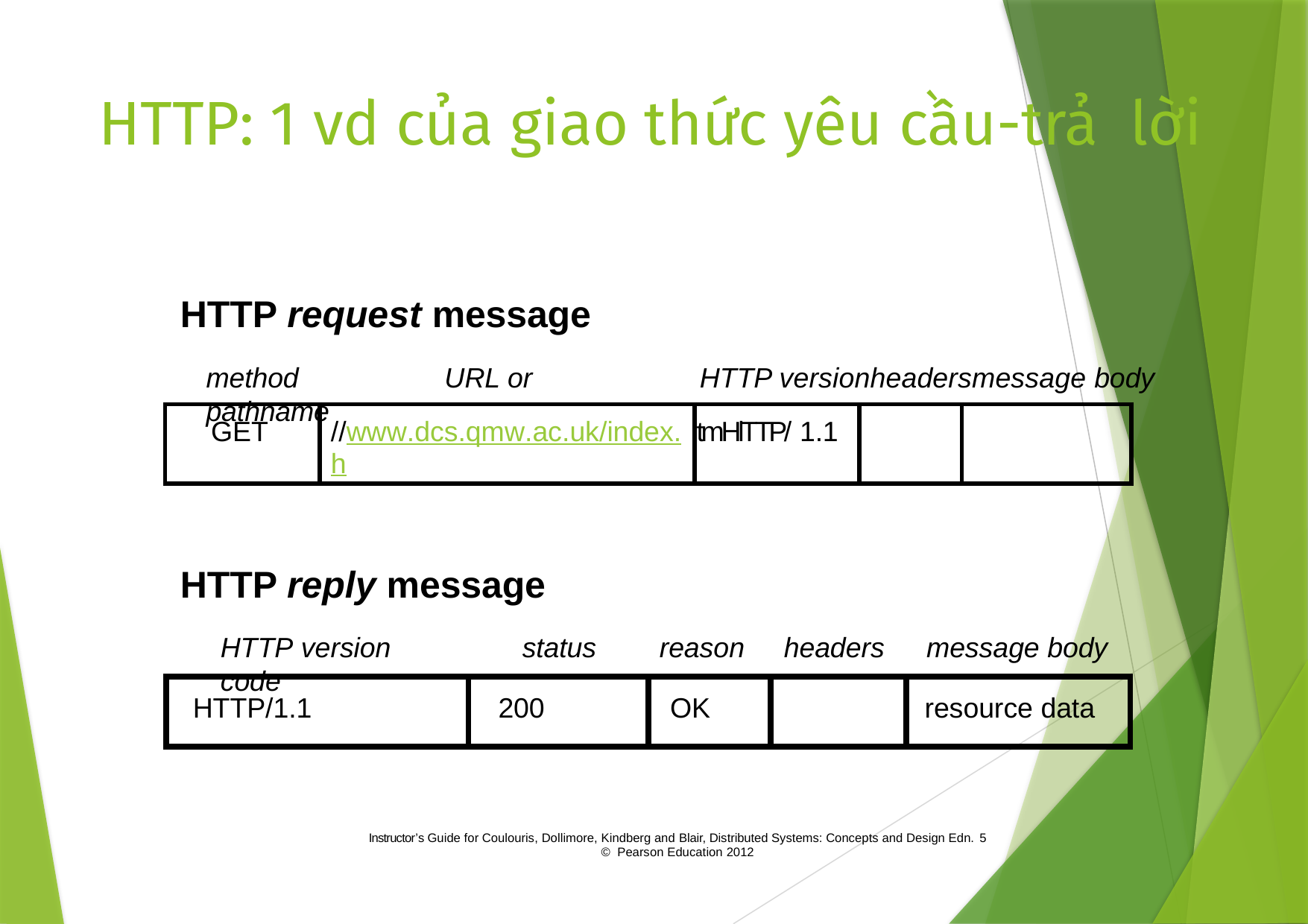

# HTTP: 1 vd của giao thức yêu cầu-trả  lời
HTTP request message
method	URL or pathname
HTTP versionheadersmessage body
| GET | //www.dcs.qmw.ac.uk/index.h | tmHlTTP/ 1.1 |  |  |
| --- | --- | --- | --- | --- |
HTTP reply message
HTTP version	status code
reason
headers
message body
| HTTP/1.1 | 200 | OK |  | resource data |
| --- | --- | --- | --- | --- |
Instructor’s Guide for Coulouris, Dollimore, Kindberg and Blair, Distributed Systems: Concepts and Design Edn. 5
©  Pearson Education 2012